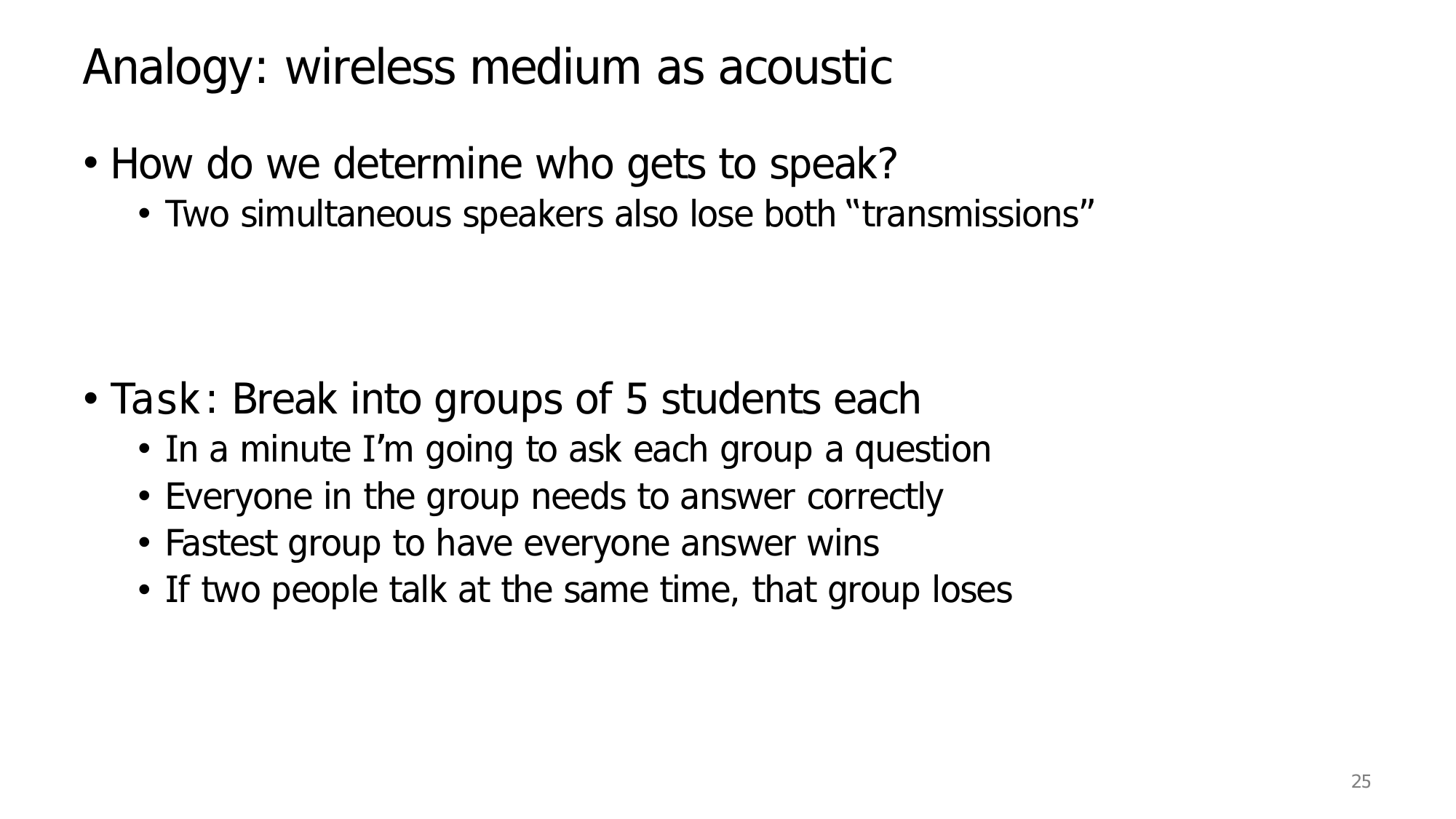

# Analogy: wireless medium as acoustic
How do we determine who gets to speak?
Two simultaneous speakers also lose both “transmissions”

Task: Break into groups of 5 students each
In a minute I’m going to ask each group a question
Everyone in the group needs to answer correctly
Fastest group to have everyone answer wins
If two people talk at the same time, that group loses

25